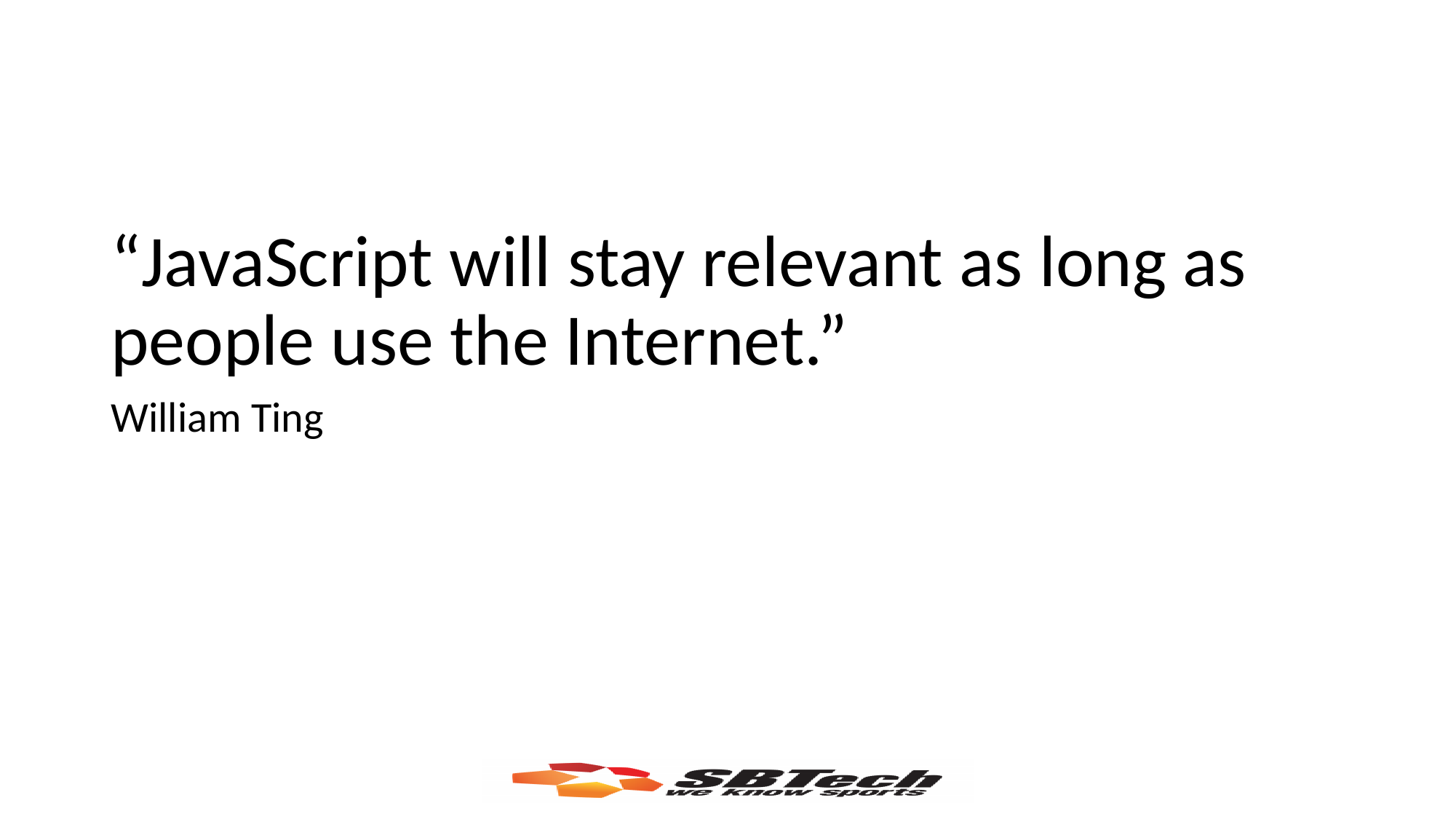

“JavaScript will stay relevant as long as people use the Internet.”
William Ting